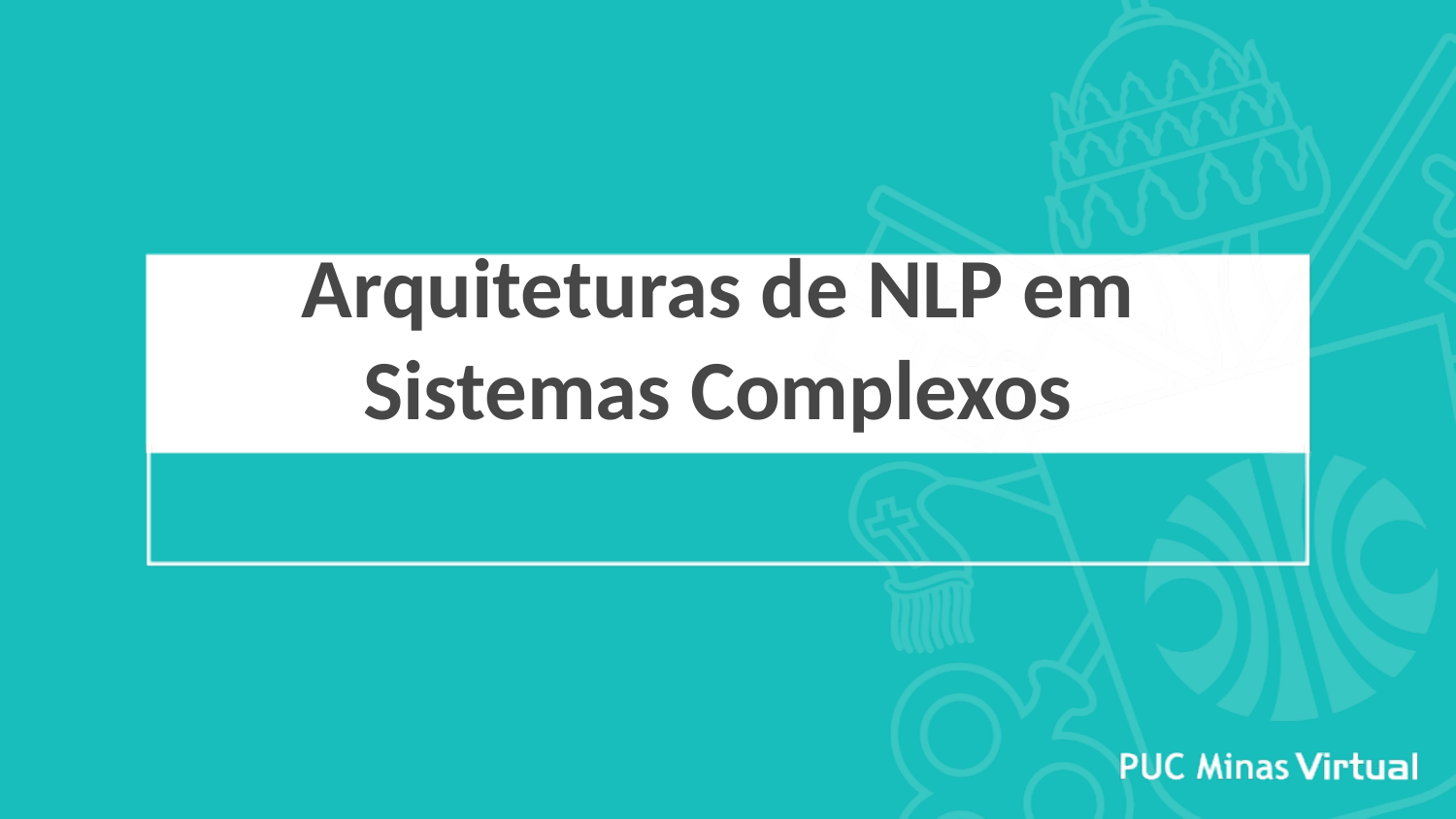

# Arquiteturas de NLP em Sistemas Complexos